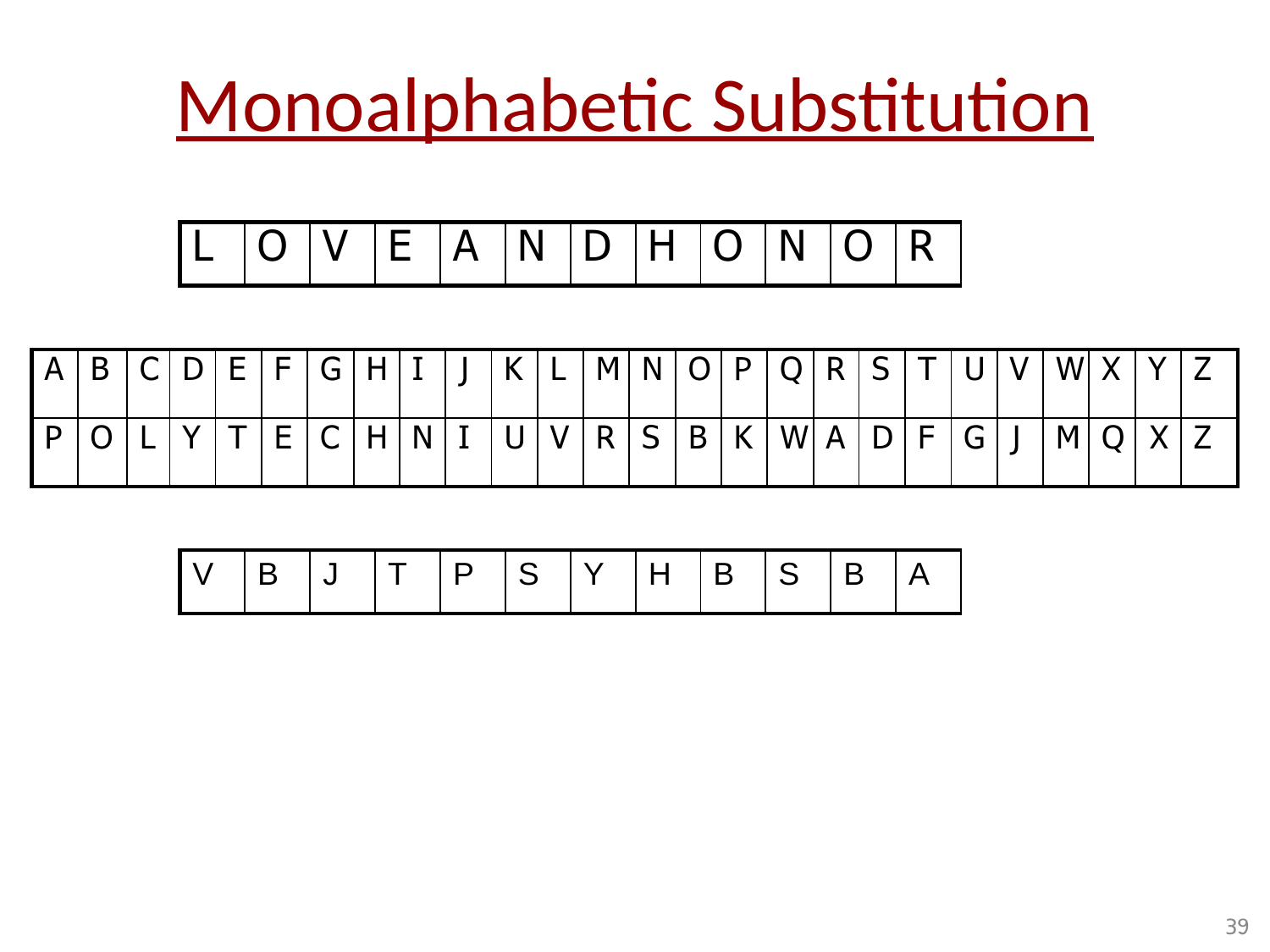

# Monoalphabetic Substitution
| L | O | V | E | A | N | D | H | O | N | O | R |
| --- | --- | --- | --- | --- | --- | --- | --- | --- | --- | --- | --- |
| A | B | C | D | E | F | G | H | I | J | K | L | M | N | O | P | Q | R | S | T | U | V | W | X | Y | Z |
| --- | --- | --- | --- | --- | --- | --- | --- | --- | --- | --- | --- | --- | --- | --- | --- | --- | --- | --- | --- | --- | --- | --- | --- | --- | --- |
| P | O | L | Y | T | E | C | H | N | I | U | V | R | S | B | K | W | A | D | F | G | J | M | Q | X | Z |
| V | B | J | T | P | S | Y | H | B | S | B | A |
| --- | --- | --- | --- | --- | --- | --- | --- | --- | --- | --- | --- |
39